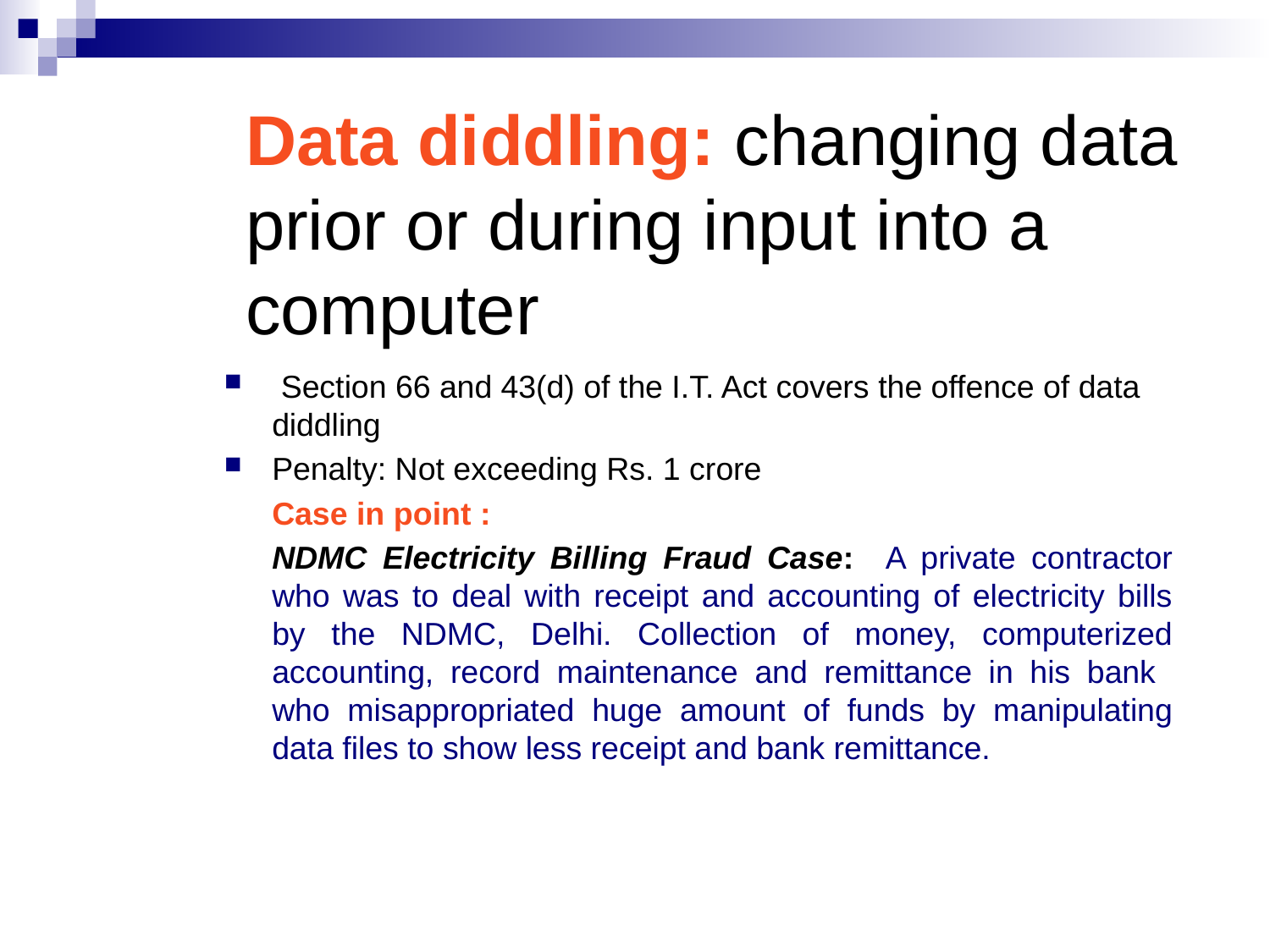

# Data diddling: changing data prior or during input into a computer
 Section 66 and 43(d) of the I.T. Act covers the offence of data diddling
Penalty: Not exceeding Rs. 1 crore
	Case in point :
	NDMC Electricity Billing Fraud Case:  A private contractor who was to deal with receipt and accounting of electricity bills by the NDMC, Delhi. Collection of money, computerized accounting, record maintenance and remittance in his bank  who misappropriated huge amount of funds by manipulating data files to show less receipt and bank remittance.